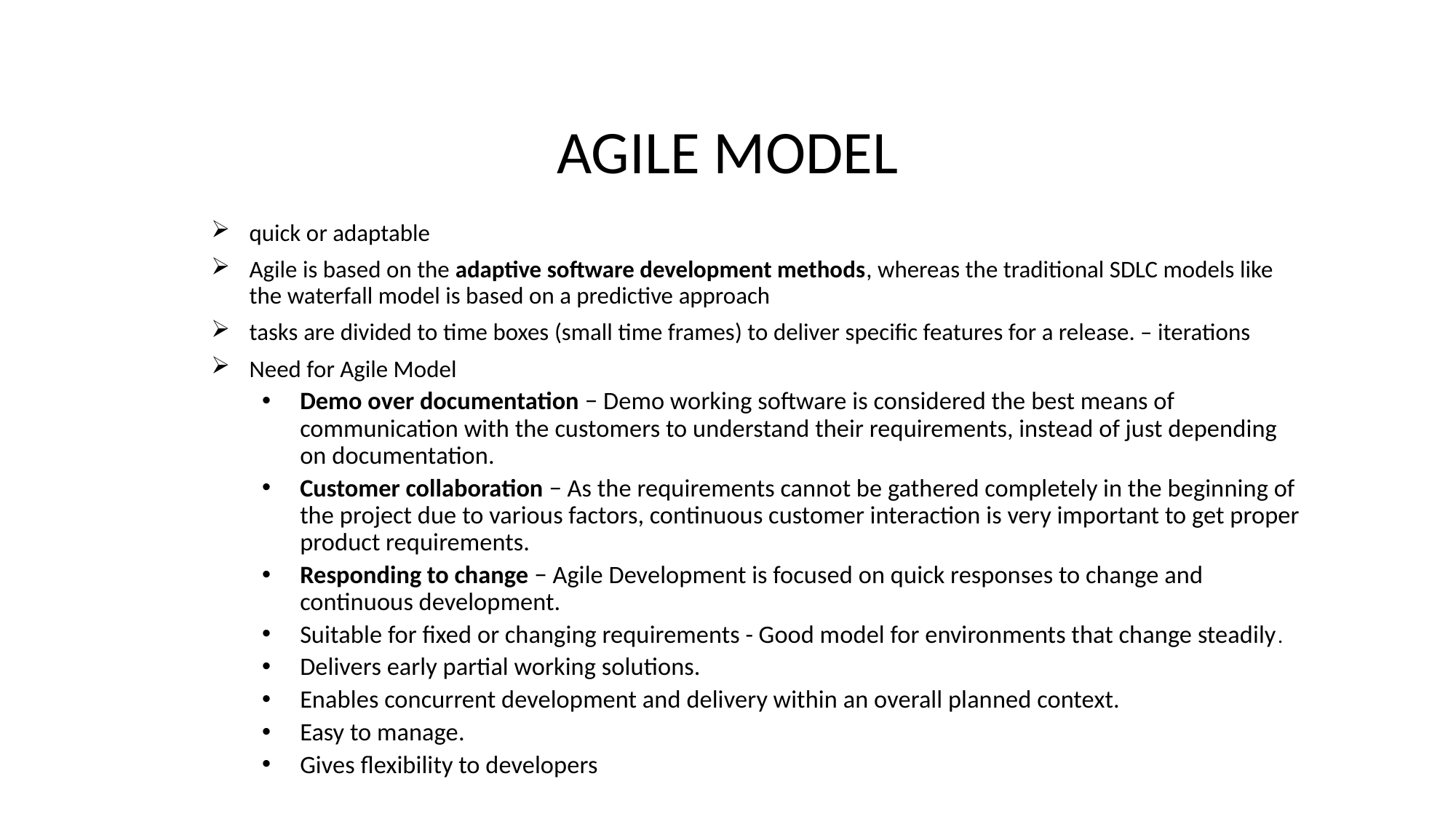

# AGILE MODEL
quick or adaptable
Agile is based on the adaptive software development methods, whereas the traditional SDLC models like the waterfall model is based on a predictive approach
tasks are divided to time boxes (small time frames) to deliver specific features for a release. – iterations
Need for Agile Model
Demo over documentation − Demo working software is considered the best means of communication with the customers to understand their requirements, instead of just depending on documentation.
Customer collaboration − As the requirements cannot be gathered completely in the beginning of the project due to various factors, continuous customer interaction is very important to get proper product requirements.
Responding to change − Agile Development is focused on quick responses to change and continuous development.
Suitable for fixed or changing requirements - Good model for environments that change steadily.
Delivers early partial working solutions.
Enables concurrent development and delivery within an overall planned context.
Easy to manage.
Gives flexibility to developers